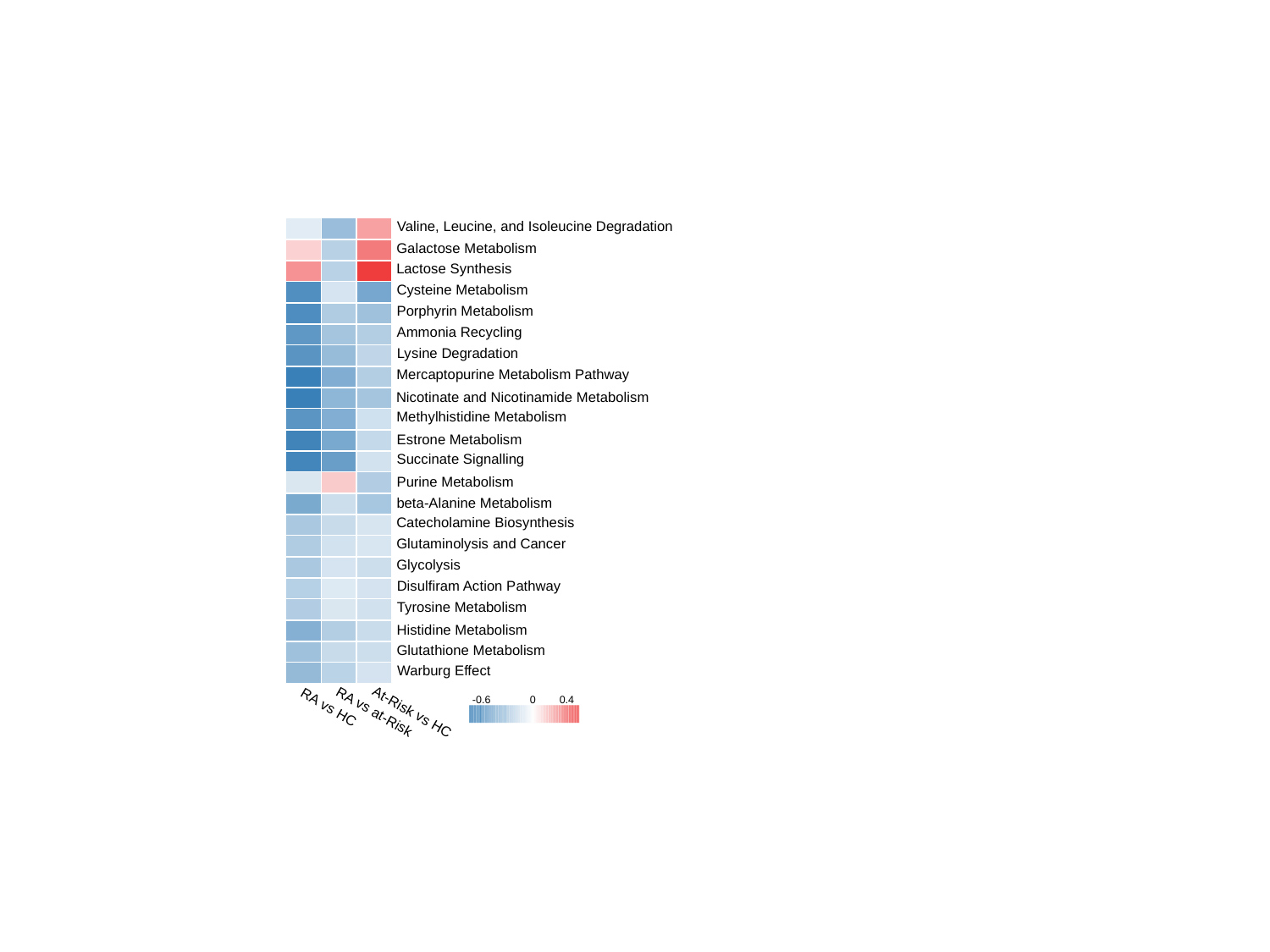

Valine, Leucine, and Isoleucine Degradation

Galactose Metabolism

Lactose Synthesis

Cysteine Metabolism

Porphyrin Metabolism

Ammonia Recycling

Lysine Degradation

Mercaptopurine Metabolism Pathway

Nicotinate and Nicotinamide Metabolism

Methylhistidine Metabolism

Estrone Metabolism

Succinate Signalling

Purine Metabolism

beta-Alanine Metabolism

Catecholamine Biosynthesis

Glutaminolysis and Cancer

Glycolysis

Disulfiram Action Pathway

Tyrosine Metabolism

Histidine Metabolism

Glutathione Metabolism

Warburg Effect
-0.6
0
0.4

RA vs HC
RA vs at-Risk
At-Risk vs HC